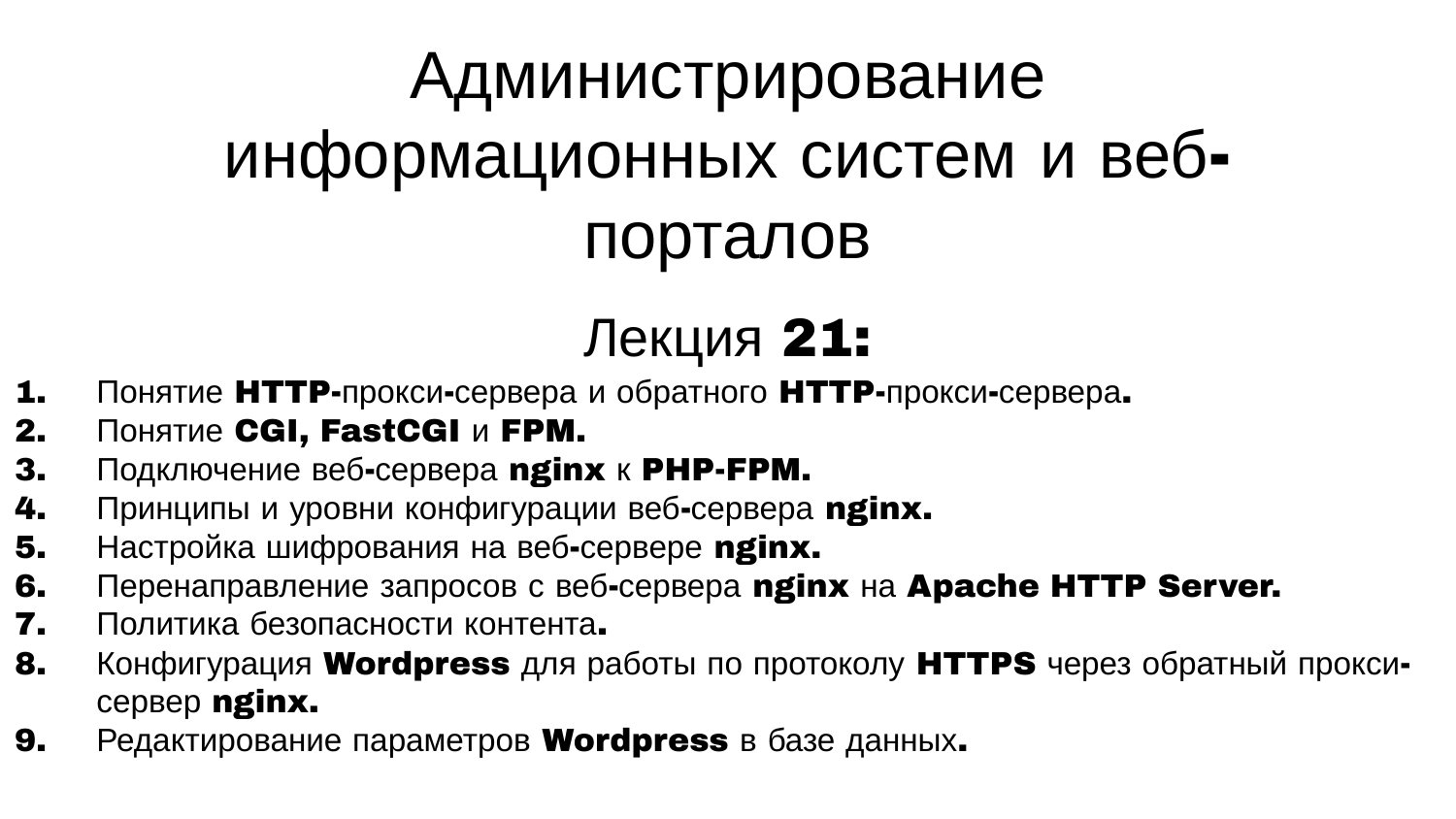

# Администрирование информационных систем и веб-порталов
Лекция 21:
Понятие HTTP-прокси-сервера и обратного HTTP-прокси-сервера.
Понятие CGI, FastCGI и FPM.
Подключение веб-сервера nginx к PHP-FPM.
Принципы и уровни конфигурации веб-сервера nginx.
Настройка шифрования на веб-сервере nginx.
Перенаправление запросов с веб-сервера nginx на Apache HTTP Server.
Политика безопасности контента.
Конфигурация Wordpress для работы по протоколу HTTPS через обратный прокси-сервер nginx.
Редактирование параметров Wordpress в базе данных.